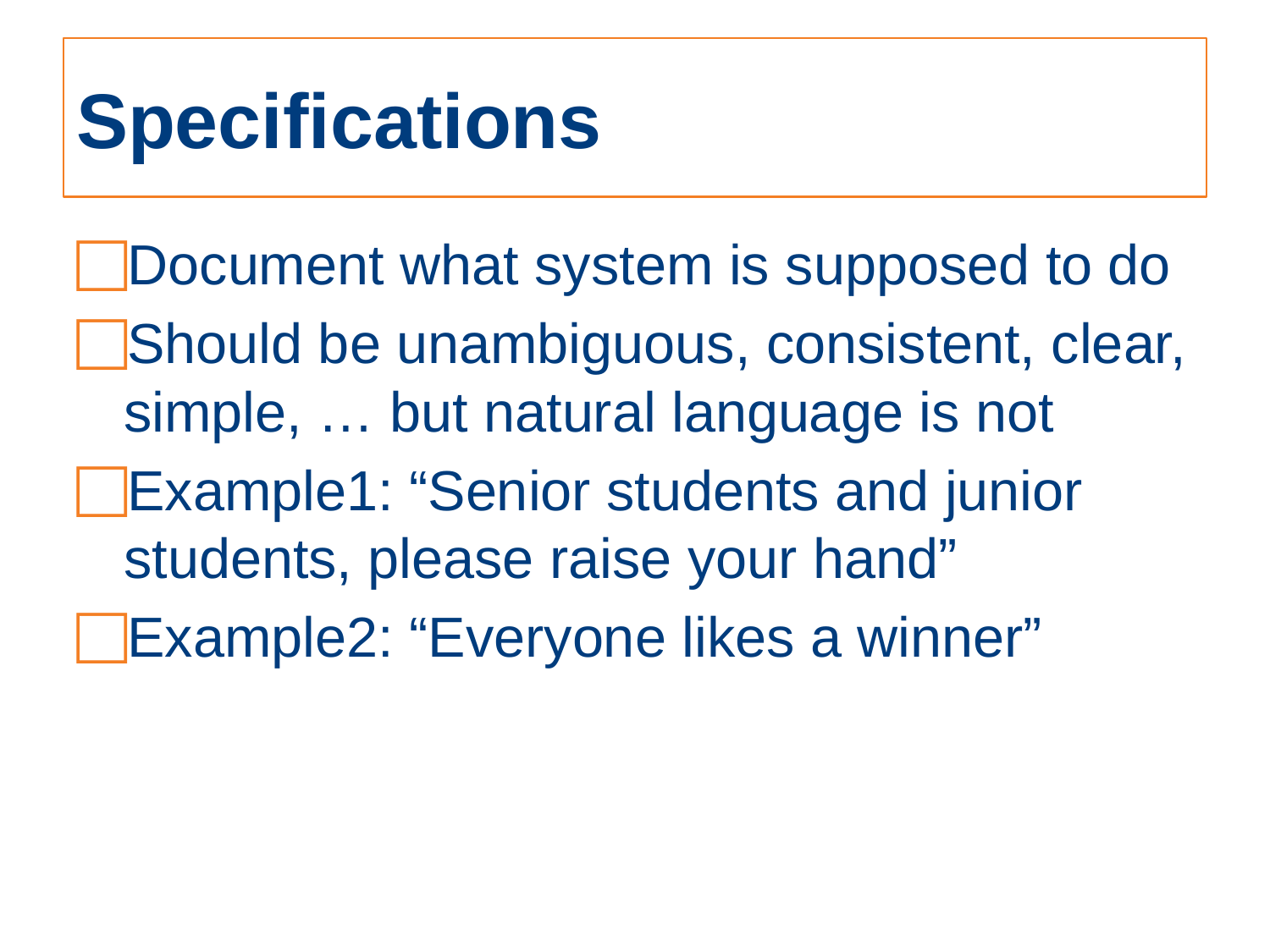

# Specifications
Document what system is supposed to do
Should be unambiguous, consistent, clear, simple, … but natural language is not
Example1: “Senior students and junior students, please raise your hand”
Example2: “Everyone likes a winner”